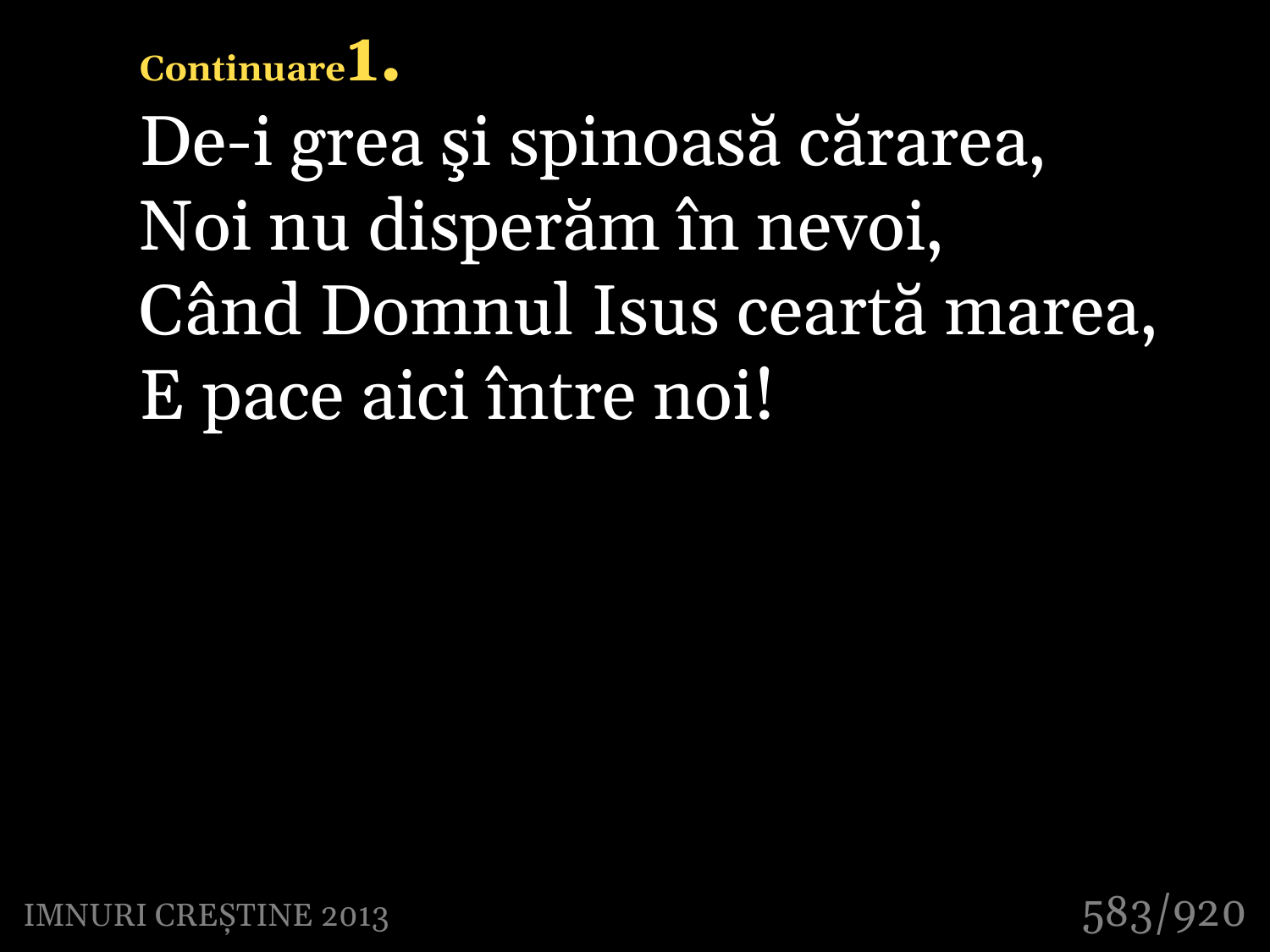

Continuare1.
De-i grea şi spinoasă cărarea,
Noi nu disperăm în nevoi,
Când Domnul Isus ceartă marea,
E pace aici între noi!
583/920
IMNURI CREȘTINE 2013